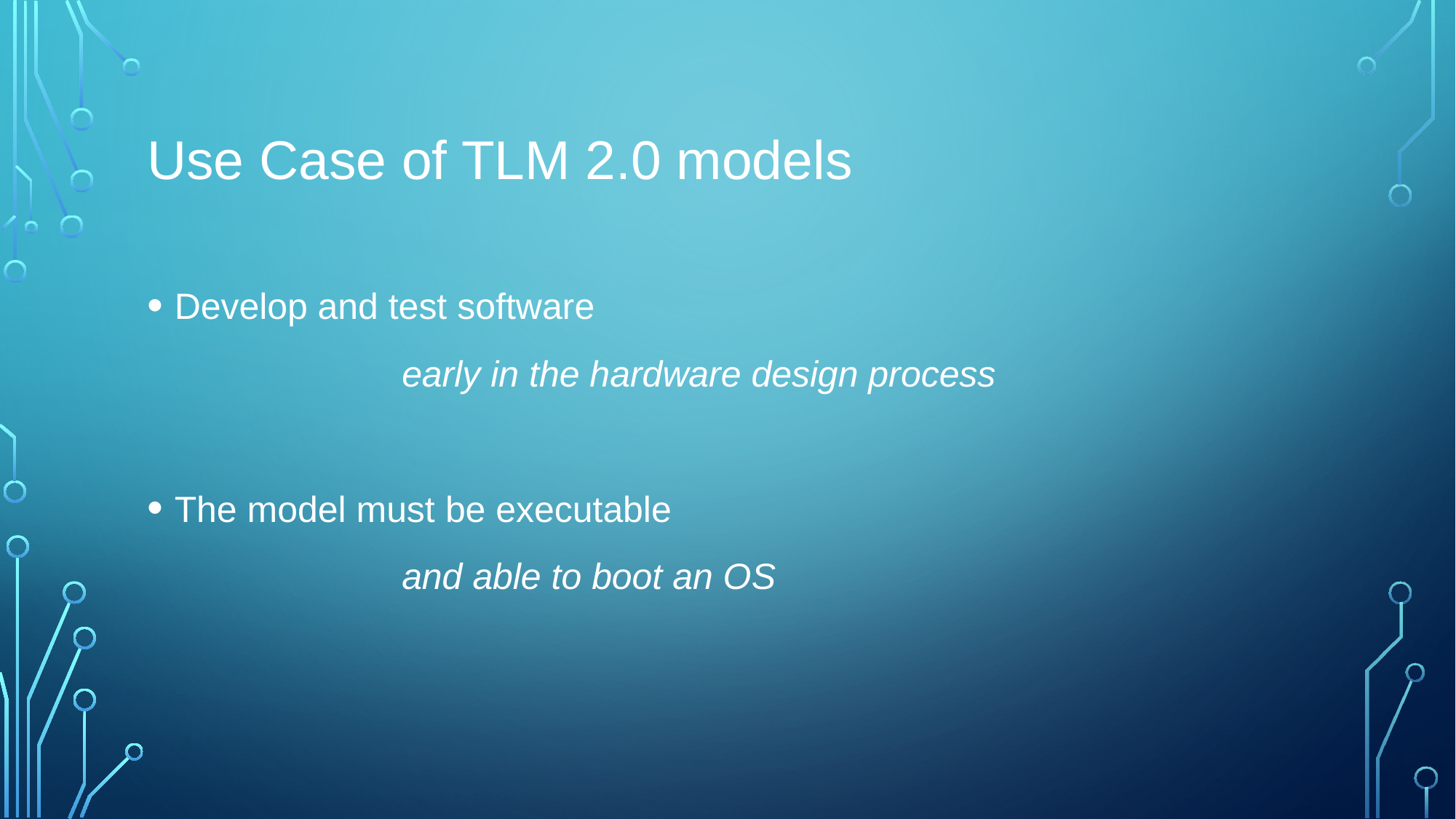

# Use Case of TLM 2.0 models
Develop and test software
                         early in the hardware design process

The model must be executable
                         and able to boot an OS